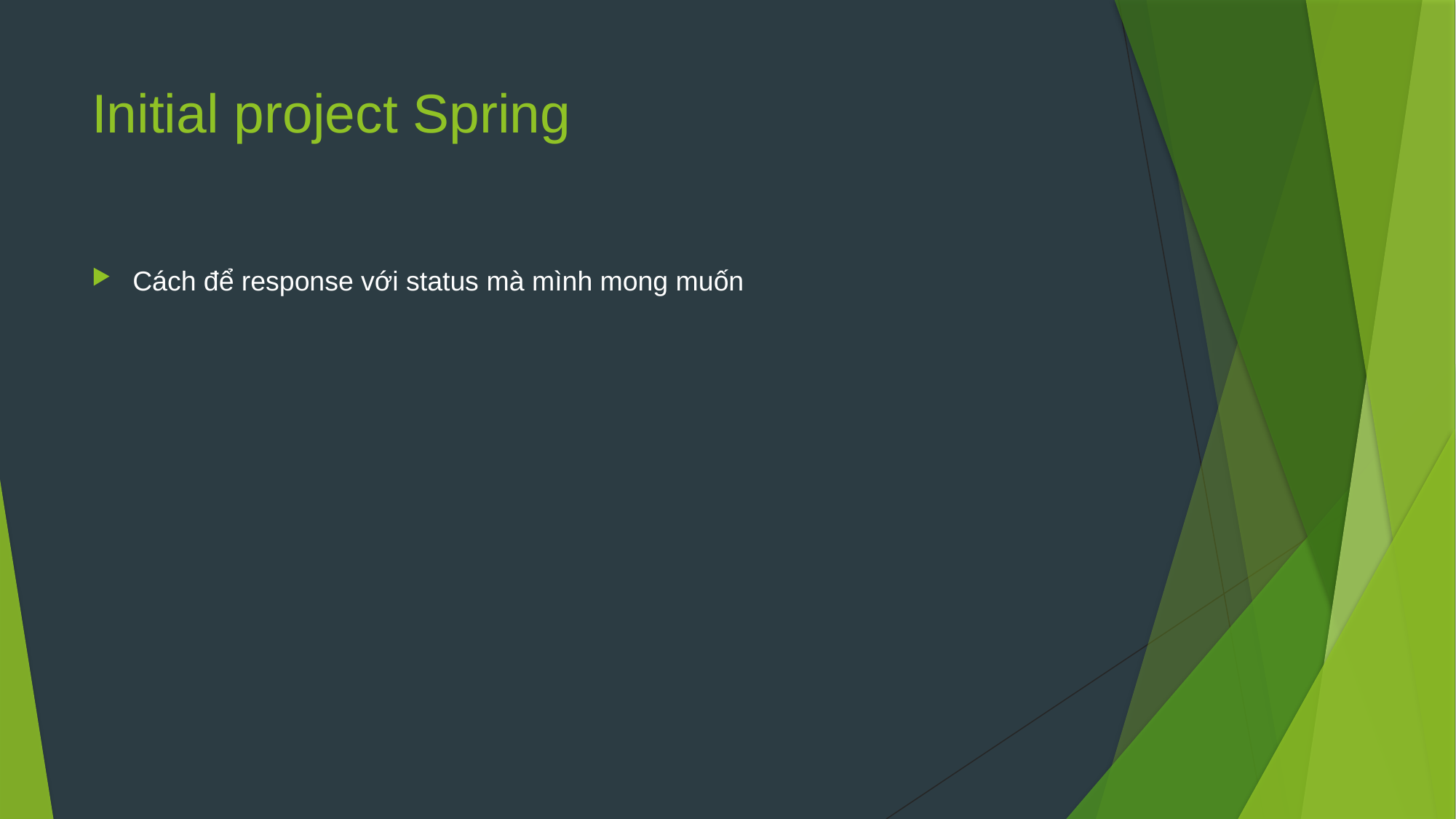

# Initial project Spring
Cách để response với status mà mình mong muốn